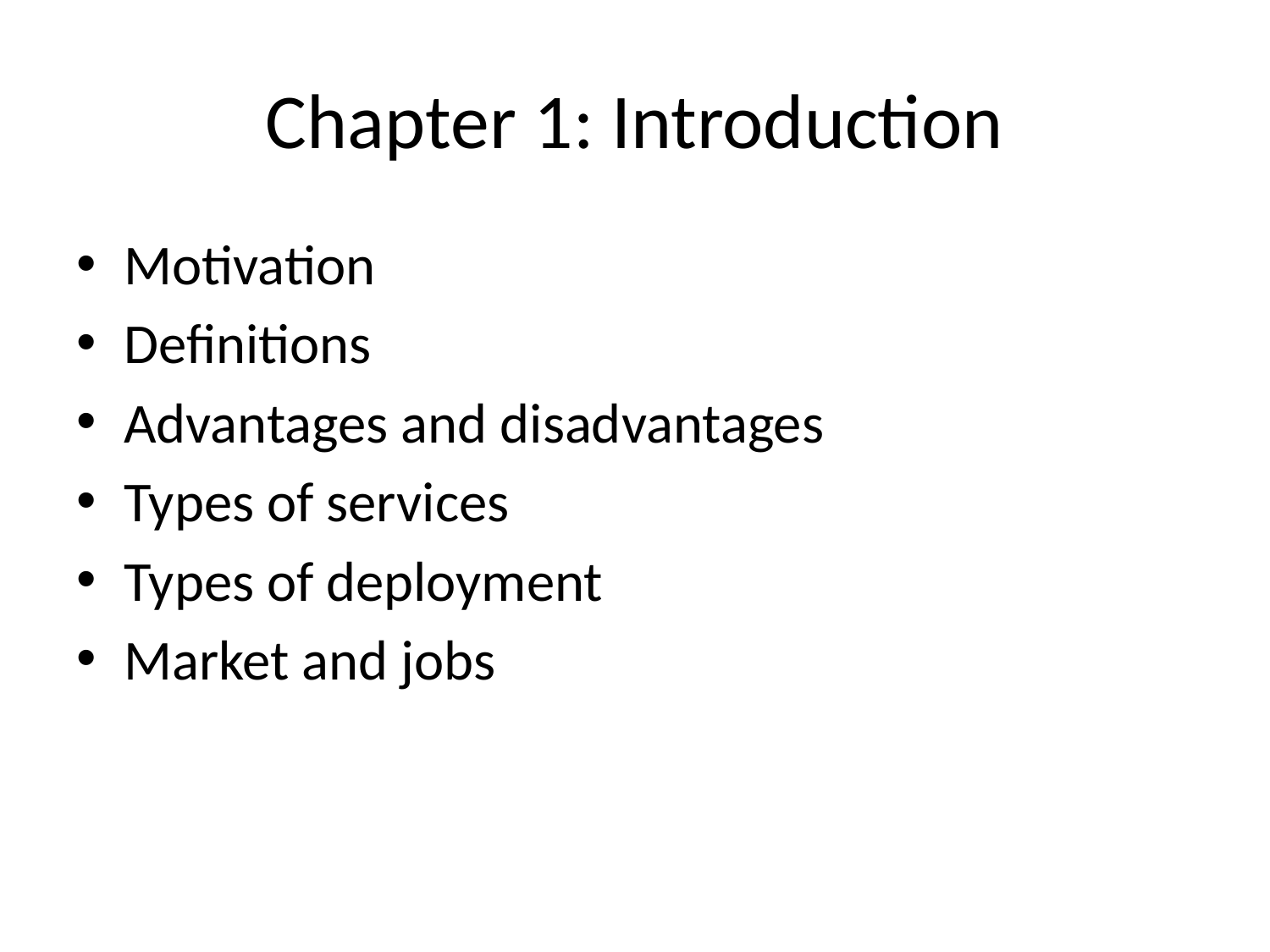

# Chapter 1: Introduction
Motivation
Definitions
Advantages and disadvantages
Types of services
Types of deployment
Market and jobs